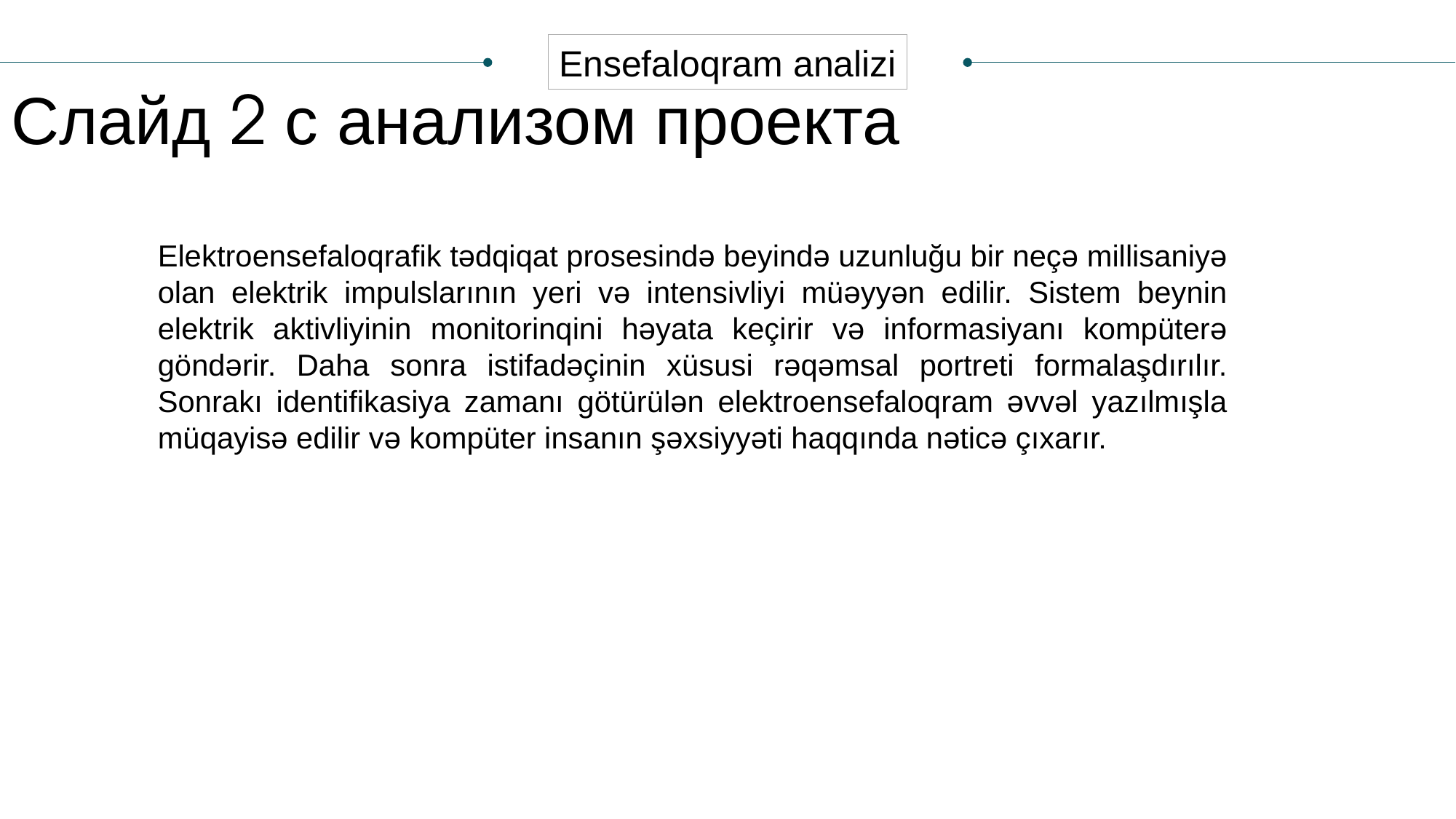

Ensefaloqram analizi
Слайд 2 с анализом проекта
Elektroensefaloqrafik tədqiqat prosesində beyində uzunluğu bir neçə millisaniyə olan elektrik impulslarının yeri və intensivliyi müəyyən edilir. Sistem beynin elektrik aktivliyinin monitorinqini həyata keçirir və informasiyanı kompüterə göndərir. Daha sonra istifadəçinin xüsusi rəqəmsal portreti formalaşdırılır. Sonrakı identifikasiya zamanı götürülən elektroensefaloqram əvvəl yazılmışla müqayisə edilir və kompüter insanın şəxsiyyəti haqqında nəticə çıxarır.